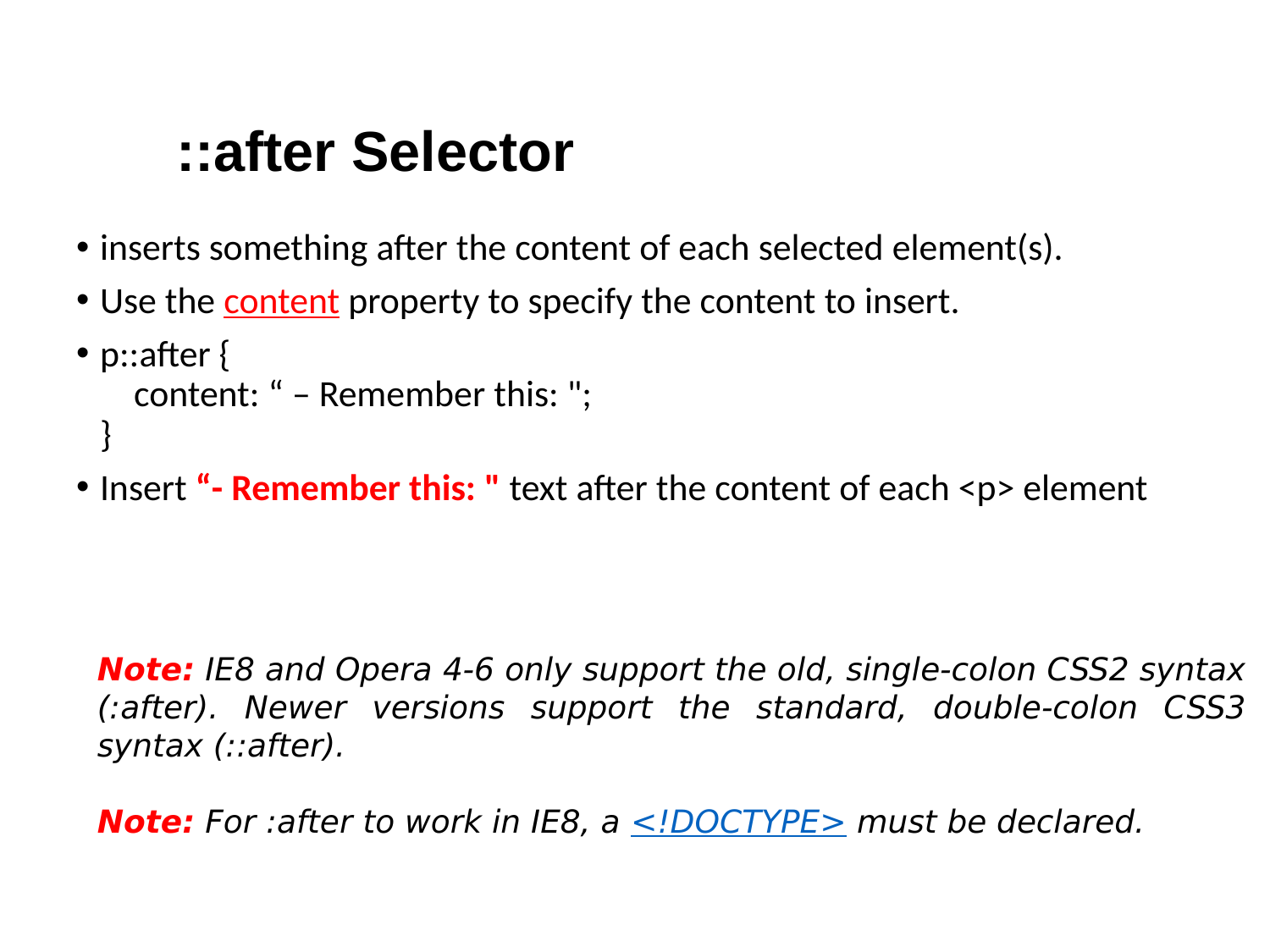

# ::after Selector
inserts something after the content of each selected element(s).
Use the content property to specify the content to insert.
p::after { 
    content: “ – Remember this: ";
}
Insert “- Remember this: " text after the content of each <p> element
Note: IE8 and Opera 4-6 only support the old, single-colon CSS2 syntax (:after). Newer versions support the standard, double-colon CSS3 syntax (::after).

Note: For :after to work in IE8, a <!DOCTYPE> must be declared.